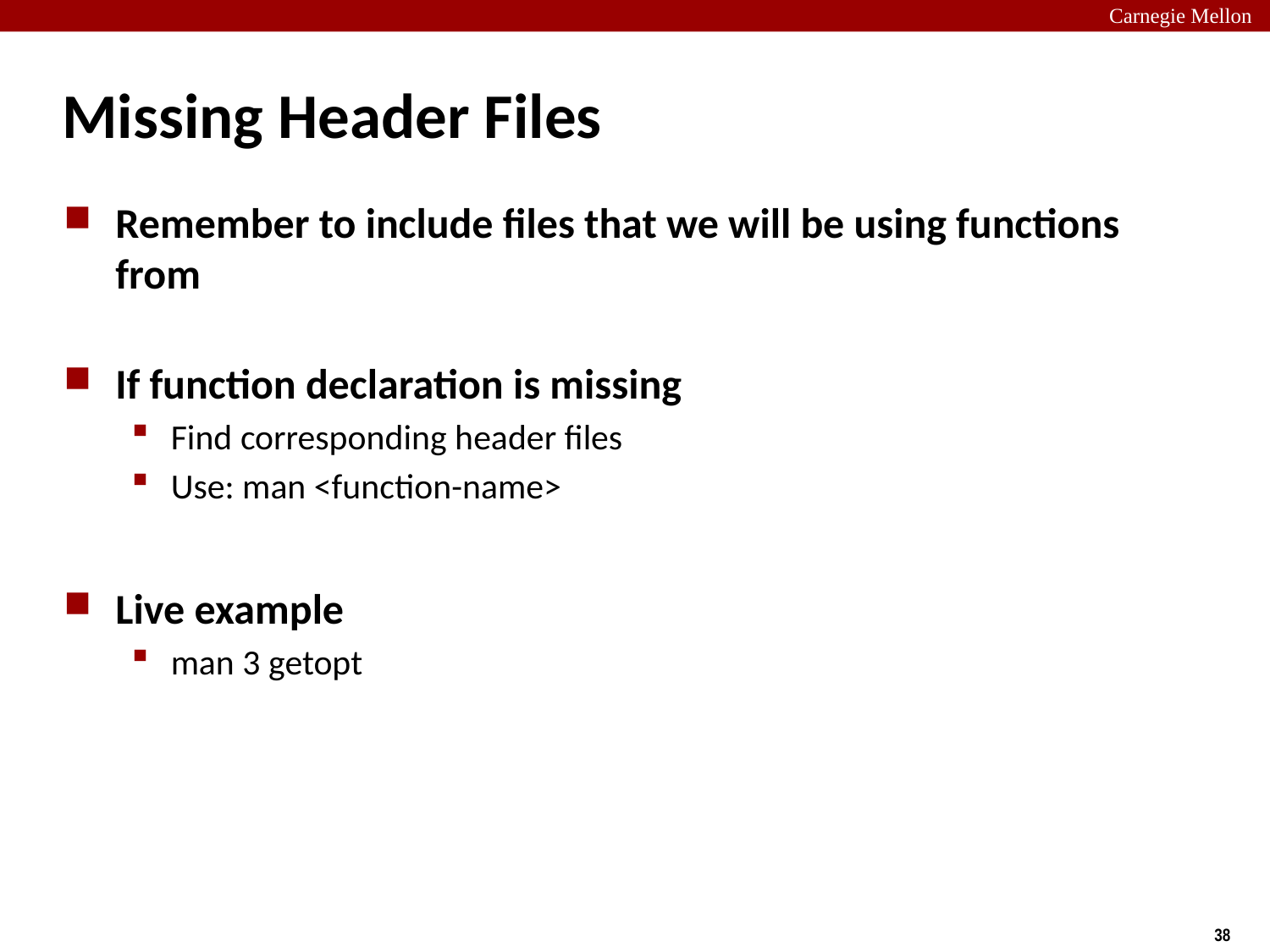

# Missing Header Files
Remember to include files that we will be using functions from

If function declaration is missing
Find corresponding header files
Use: man <function-name>

Live example
man 3 getopt